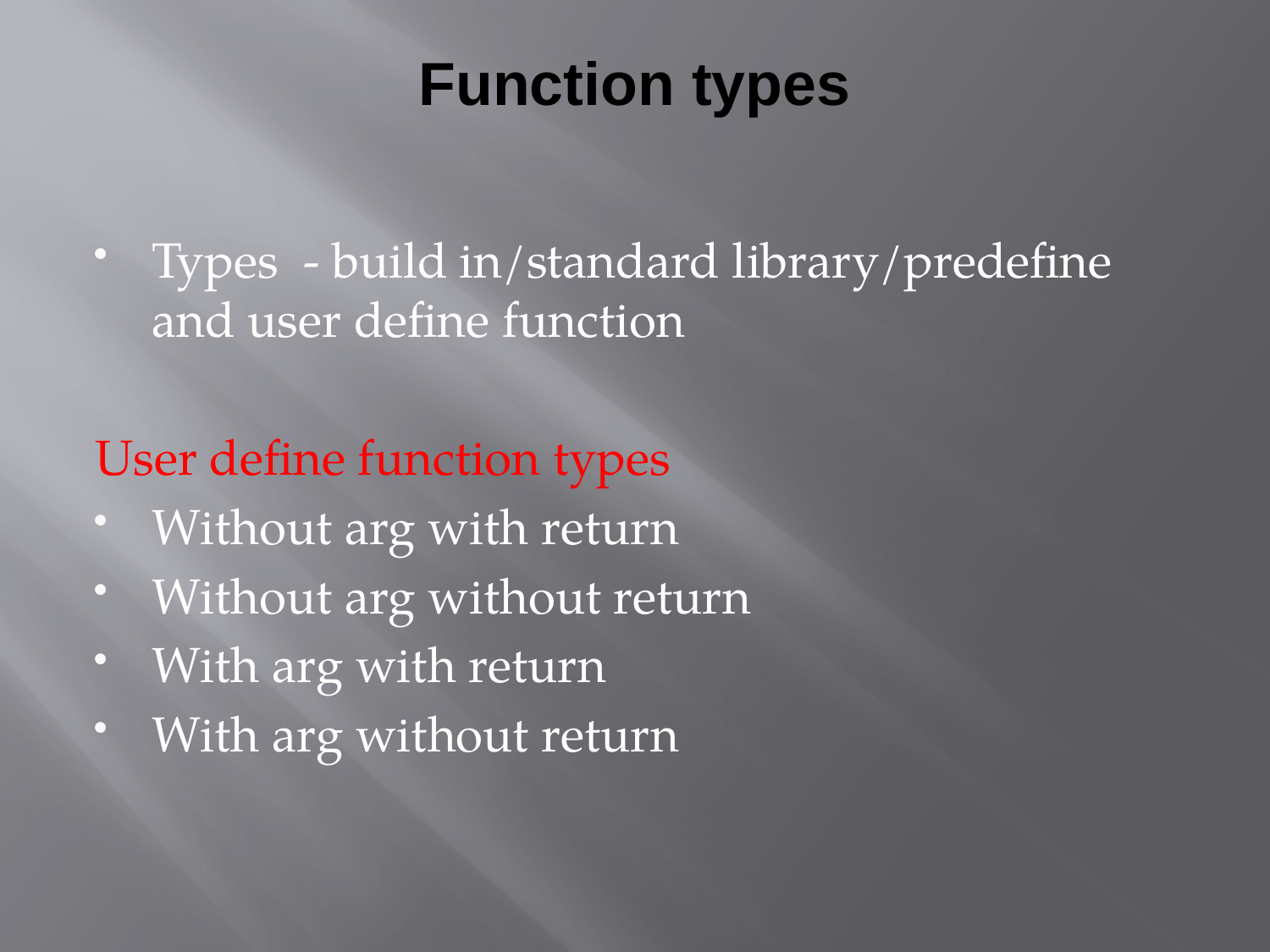

# Function types
Types  - build in/standard library/predefine and user define function

User define function types
Without arg with return
Without arg without return
With arg with return
With arg without return